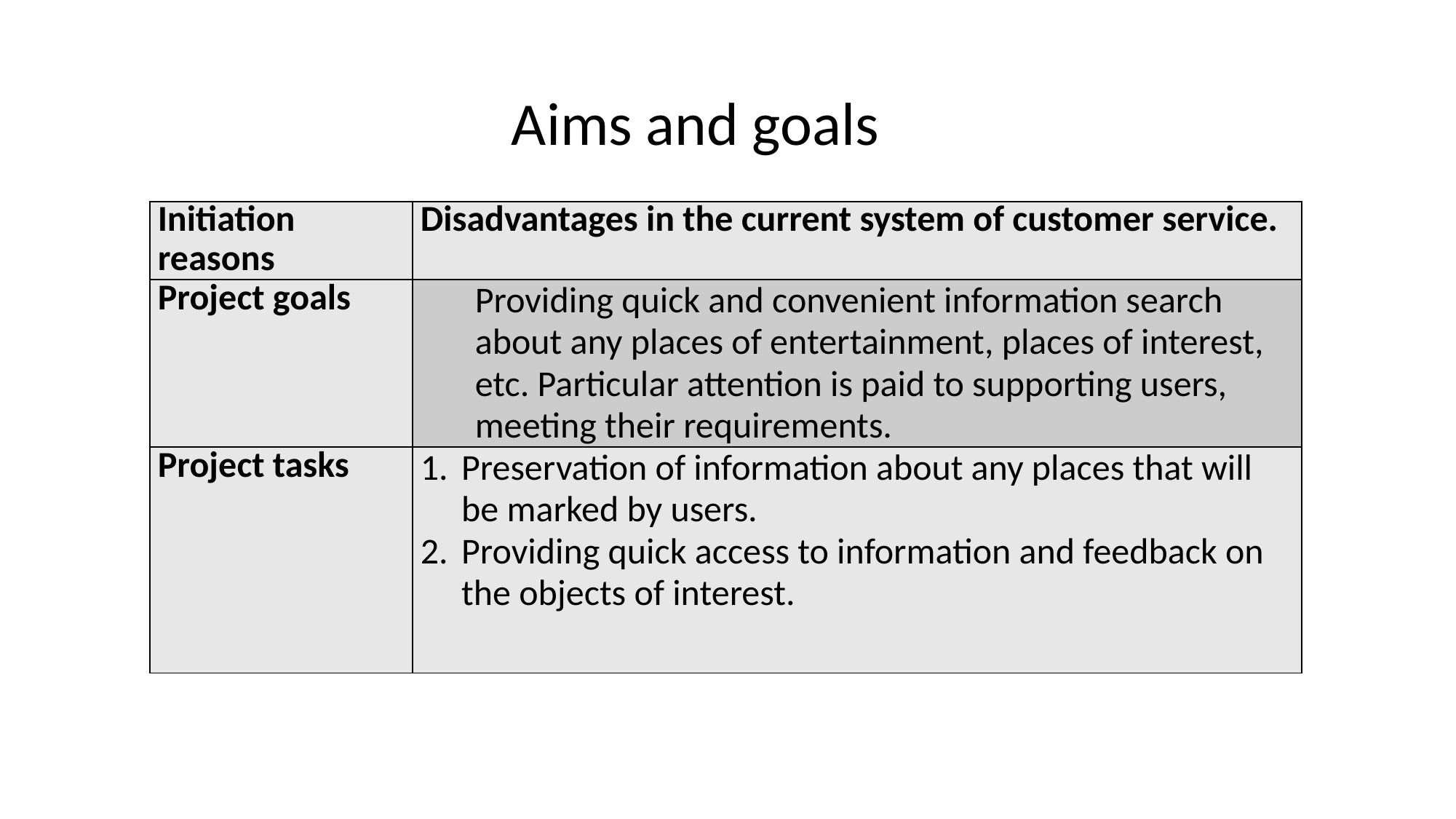

Aims and goals
| Initiation reasons | Disadvantages in the current system of customer service. |
| --- | --- |
| Project goals | Providing quick and convenient information search about any places of entertainment, places of interest, etc. Particular attention is paid to supporting users, meeting their requirements. |
| Project tasks | Preservation of information about any places that will be marked by users. Providing quick access to information and feedback on the objects of interest. |